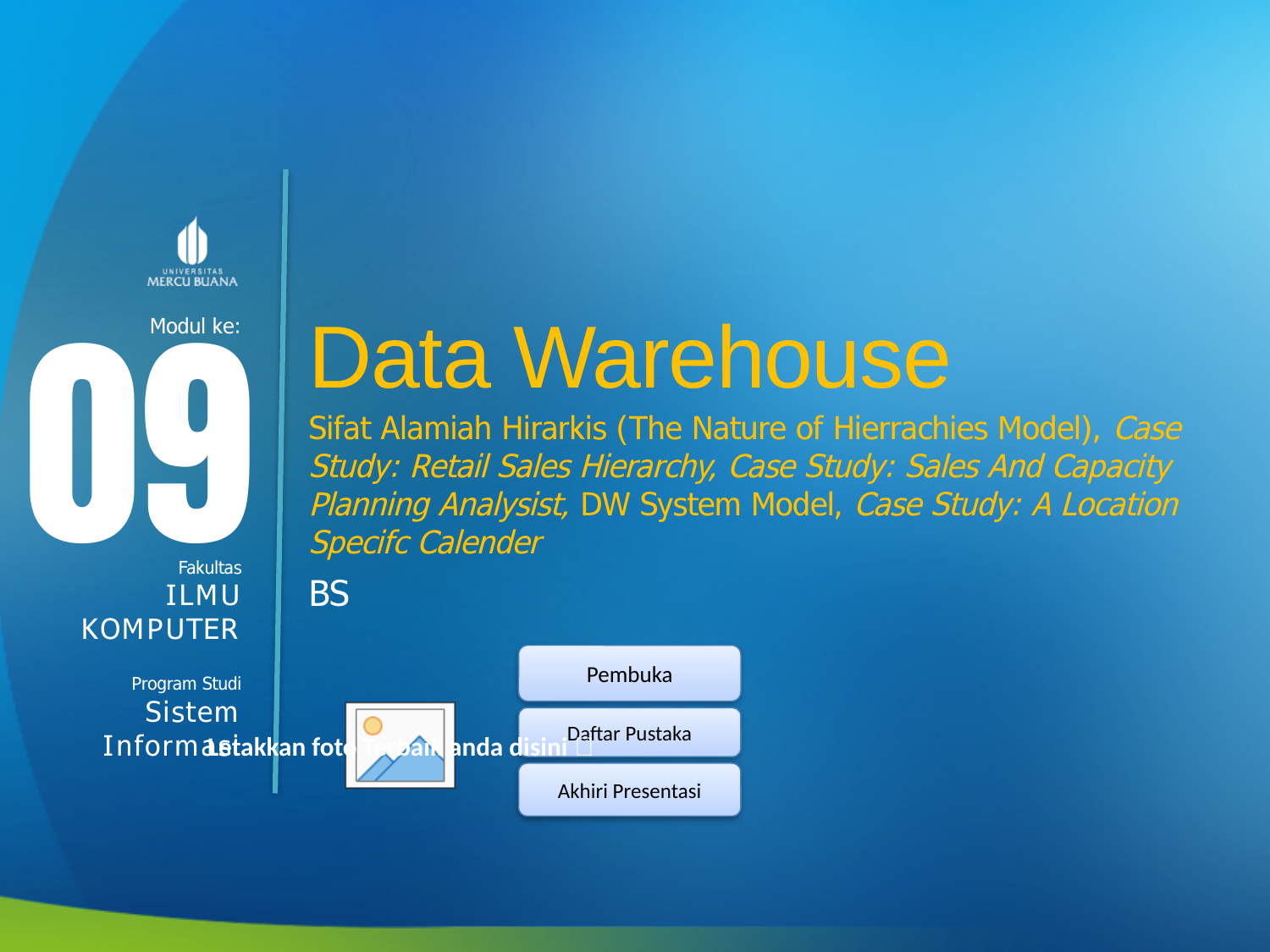

Data Warehouse
09
Sifat Alamiah Hirarkis (The Nature of Hierrachies Model), Case Study: Retail Sales Hierarchy, Case Study: Sales And Capacity Planning Analysist, DW System Model, Case Study: A Location Specifc Calender
BS
ILMU KOMPUTER

Pembuka
Tombol 05
Tombol 09
Sistem Informasi
Daftar Pustaka
Tombol 06
Tombol 10
Akhiri Presentasi
Tombol 07
Tombol 11
Tombol 04
Tombol 08
Tombol 12